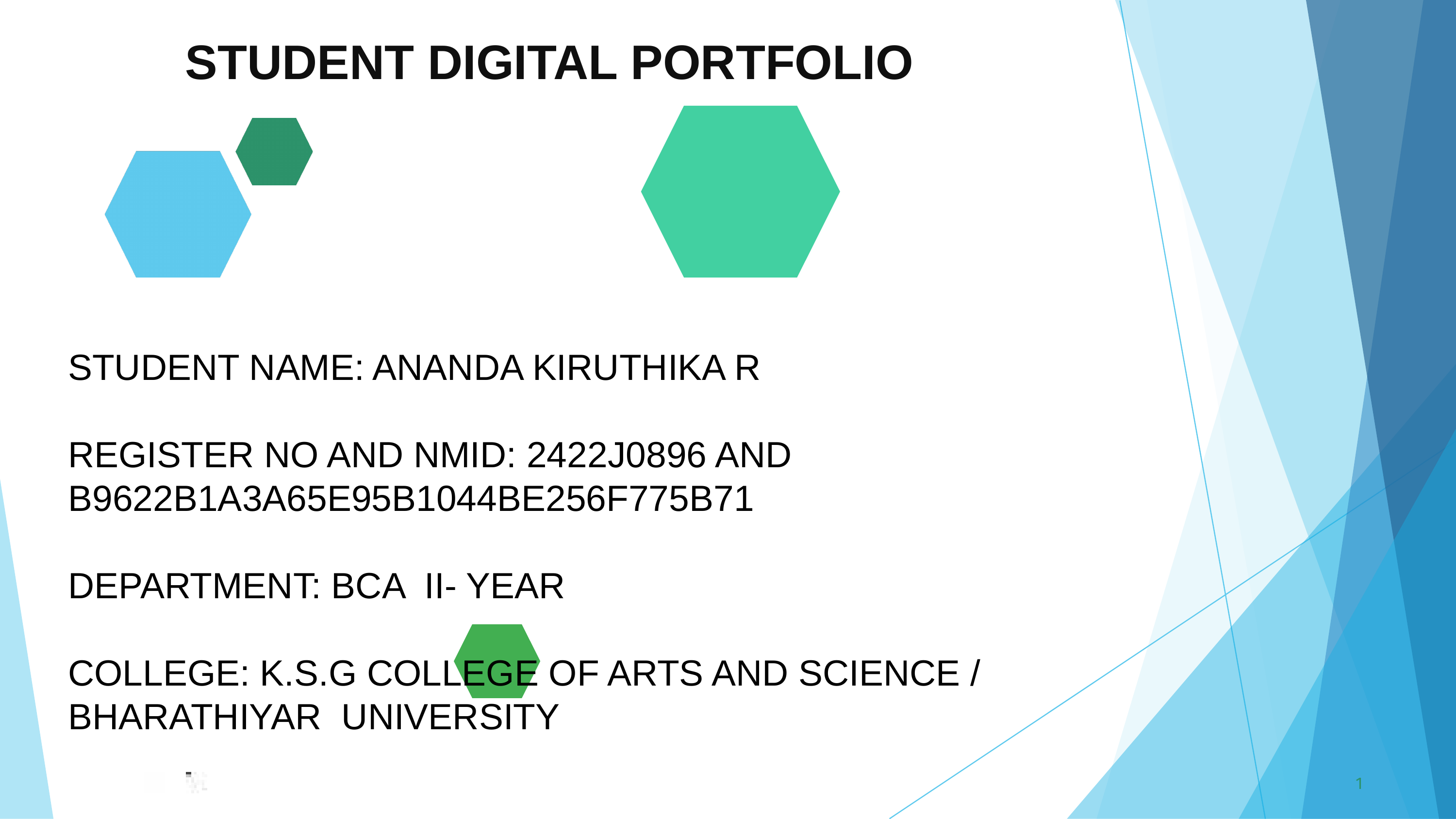

STUDENT DIGITAL PORTFOLIO

STUDENT NAME: ANANDA KIRUTHIKA R

REGISTER NO AND NMID: 2422J0896 AND
B9622B1A3A65E95B1044BE256F775B71

DEPARTMENT: BCA  II- YEAR

COLLEGE: K.S.G COLLEGE OF ARTS AND SCIENCE / BHARATHIYAR  UNIVERSITY

1